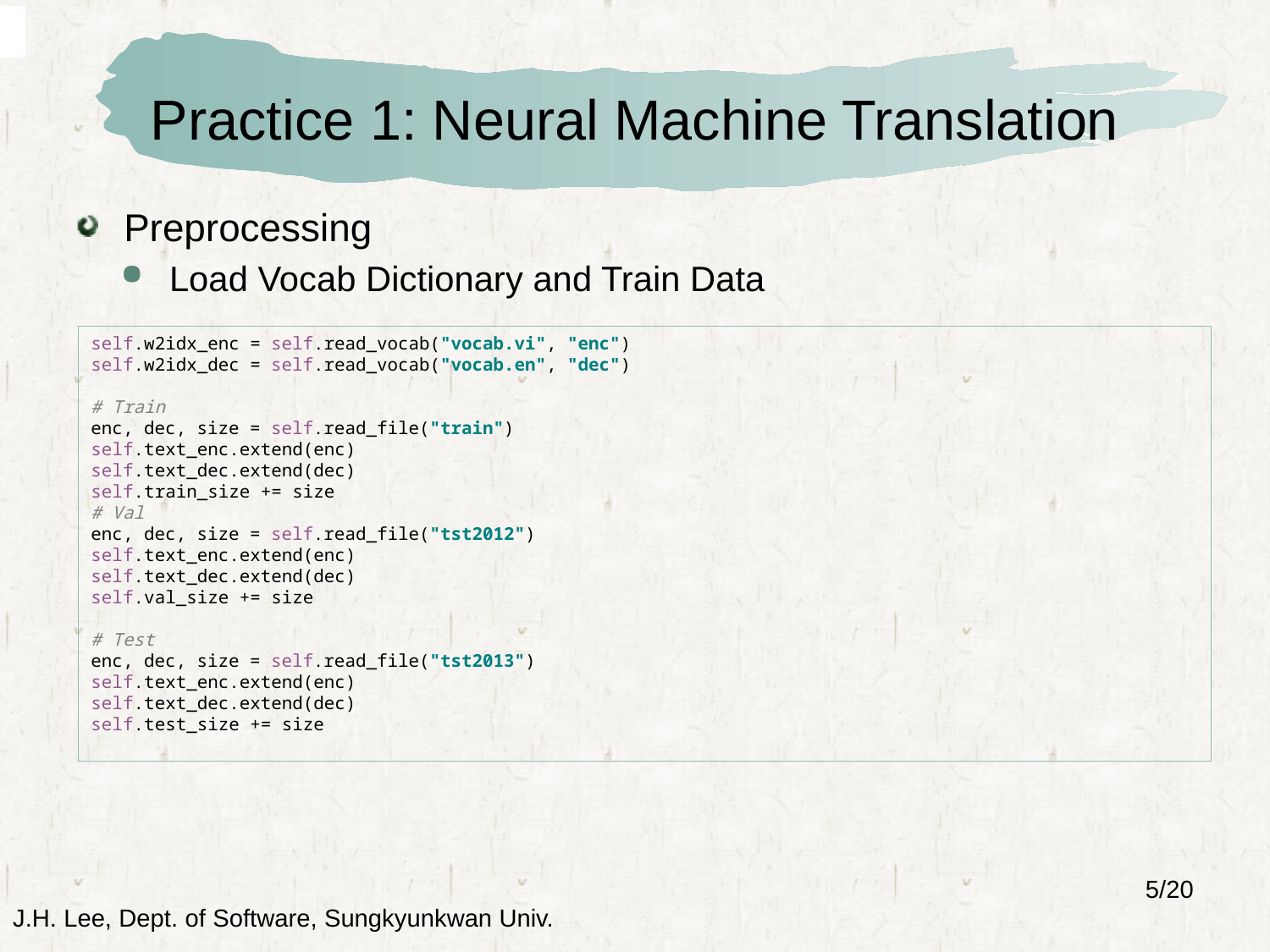

# Practice 1: Neural Machine Translation
Preprocessing
Load Vocab Dictionary and Train Data
self.w2idx_enc = self.read_vocab("vocab.vi", "enc")
self.w2idx_dec = self.read_vocab("vocab.en", "dec")
# Train
enc, dec, size = self.read_file("train")
self.text_enc.extend(enc)
self.text_dec.extend(dec)
self.train_size += size
# Val enc, dec, size = self.read_file("tst2012") self.text_enc.extend(enc) self.text_dec.extend(dec) self.val_size += size # Test enc, dec, size = self.read_file("tst2013") self.text_enc.extend(enc) self.text_dec.extend(dec) self.test_size += size

5/20
J.H. Lee, Dept. of Software, Sungkyunkwan Univ.